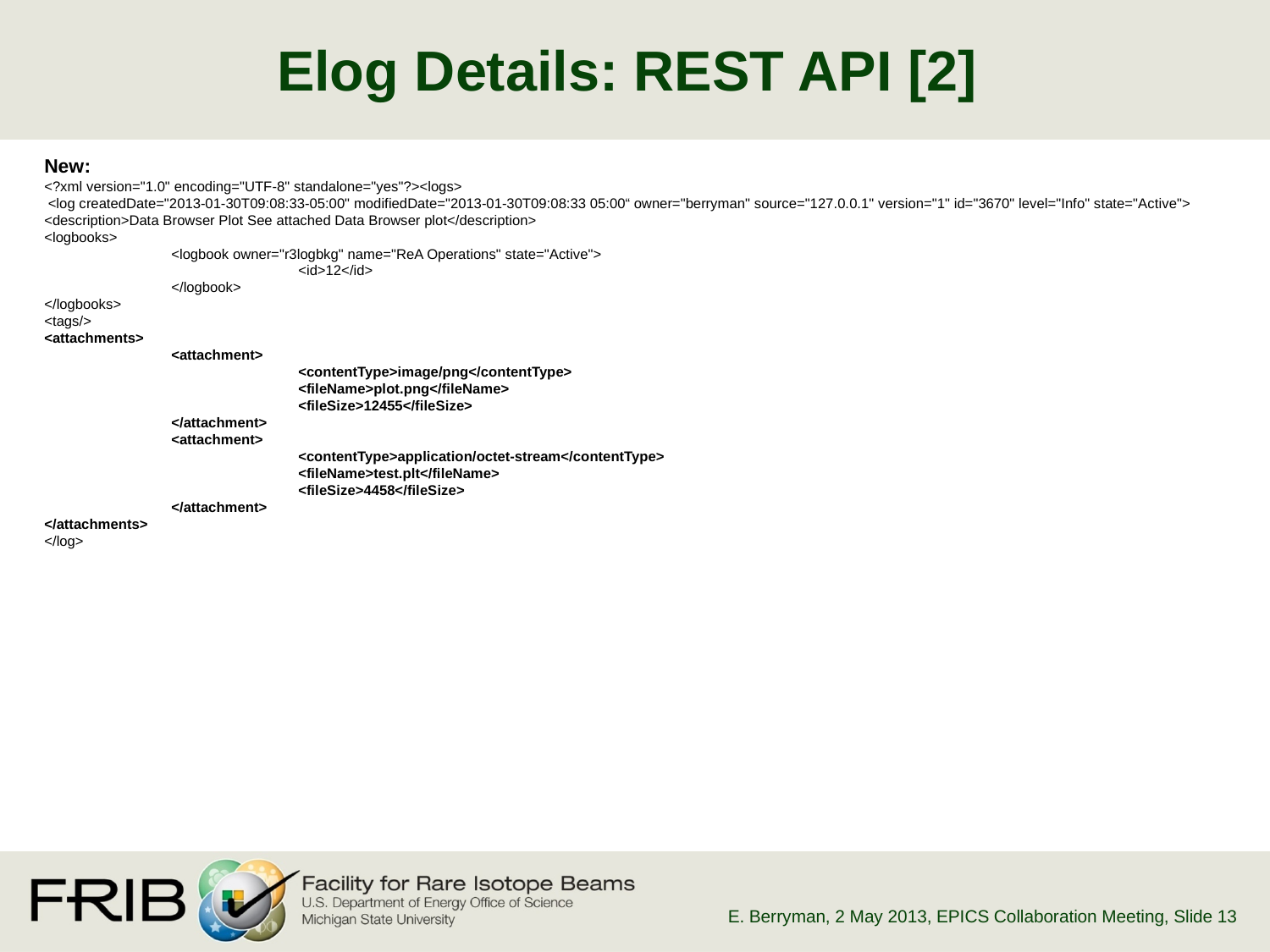

# Elog Details: REST API [2]
New:
<?xml version="1.0" encoding="UTF-8" standalone="yes"?><logs>
 <log createdDate="2013-01-30T09:08:33-05:00" modifiedDate="2013-01-30T09:08:33 05:00“ owner="berryman" source="127.0.0.1" version="1" id="3670" level="Info" state="Active">
<description>Data Browser Plot See attached Data Browser plot</description>
<logbooks>
	<logbook owner="r3logbkg" name="ReA Operations" state="Active">
		<id>12</id>
	</logbook>
</logbooks>
<tags/>
<attachments>
	<attachment>
		<contentType>image/png</contentType>
		<fileName>plot.png</fileName>
		<fileSize>12455</fileSize>
	</attachment>
	<attachment>
		<contentType>application/octet-stream</contentType>
		<fileName>test.plt</fileName>
		<fileSize>4458</fileSize>
	</attachment>
</attachments>
</log>
E. Berryman, 2 May 2013, EPICS Collaboration Meeting
, Slide 13